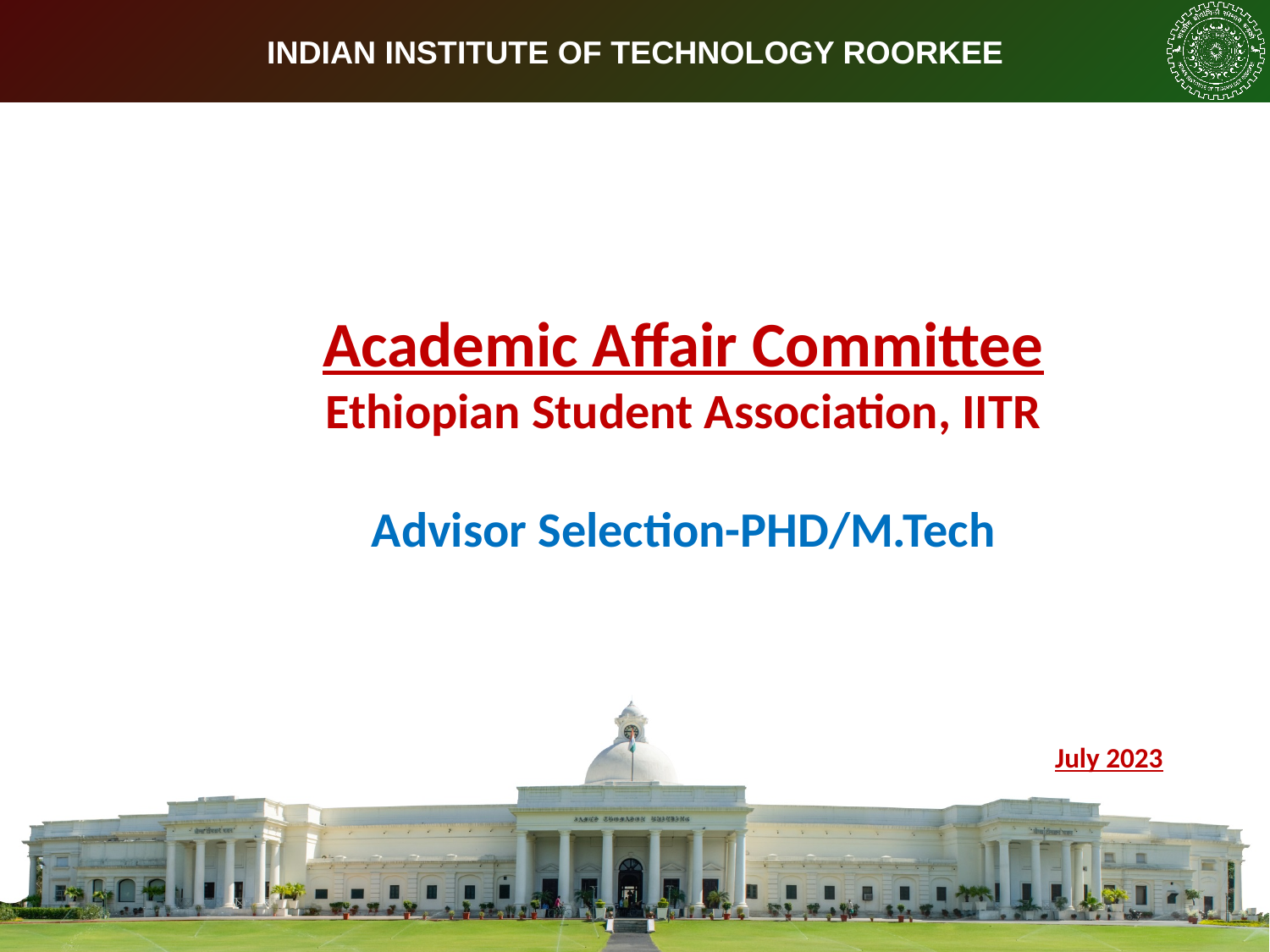

Academic Affair Committee
Ethiopian Student Association, IITR
Advisor Selection-PHD/M.Tech
July 2023